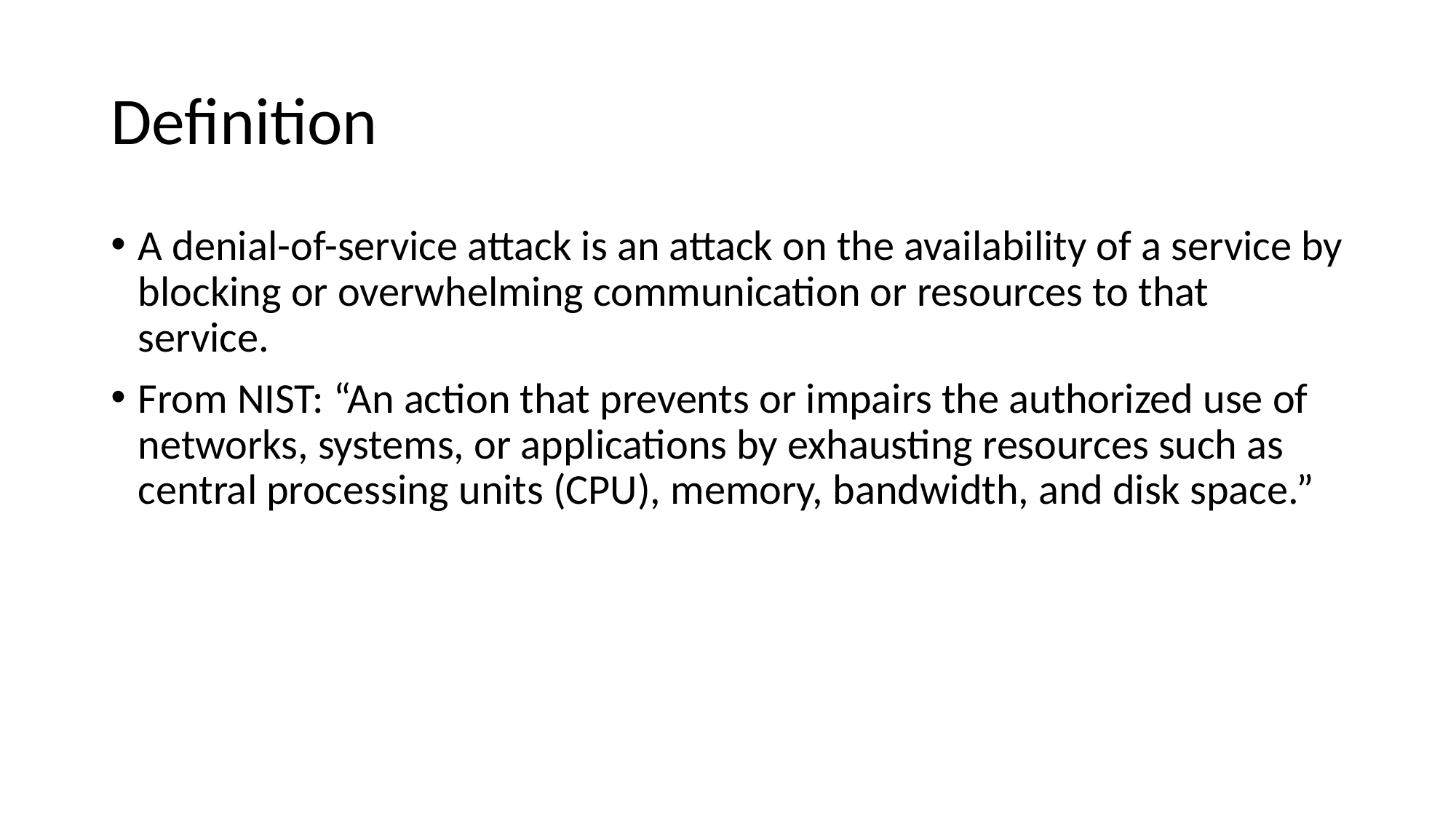

# Definition
A denial-of-service attack is an attack on the availability of a service by blocking or overwhelming communication or resources to that service.
From NIST: “An action that prevents or impairs the authorized use of networks, systems, or applications by exhausting resources such as central processing units (CPU), memory, bandwidth, and disk space.”